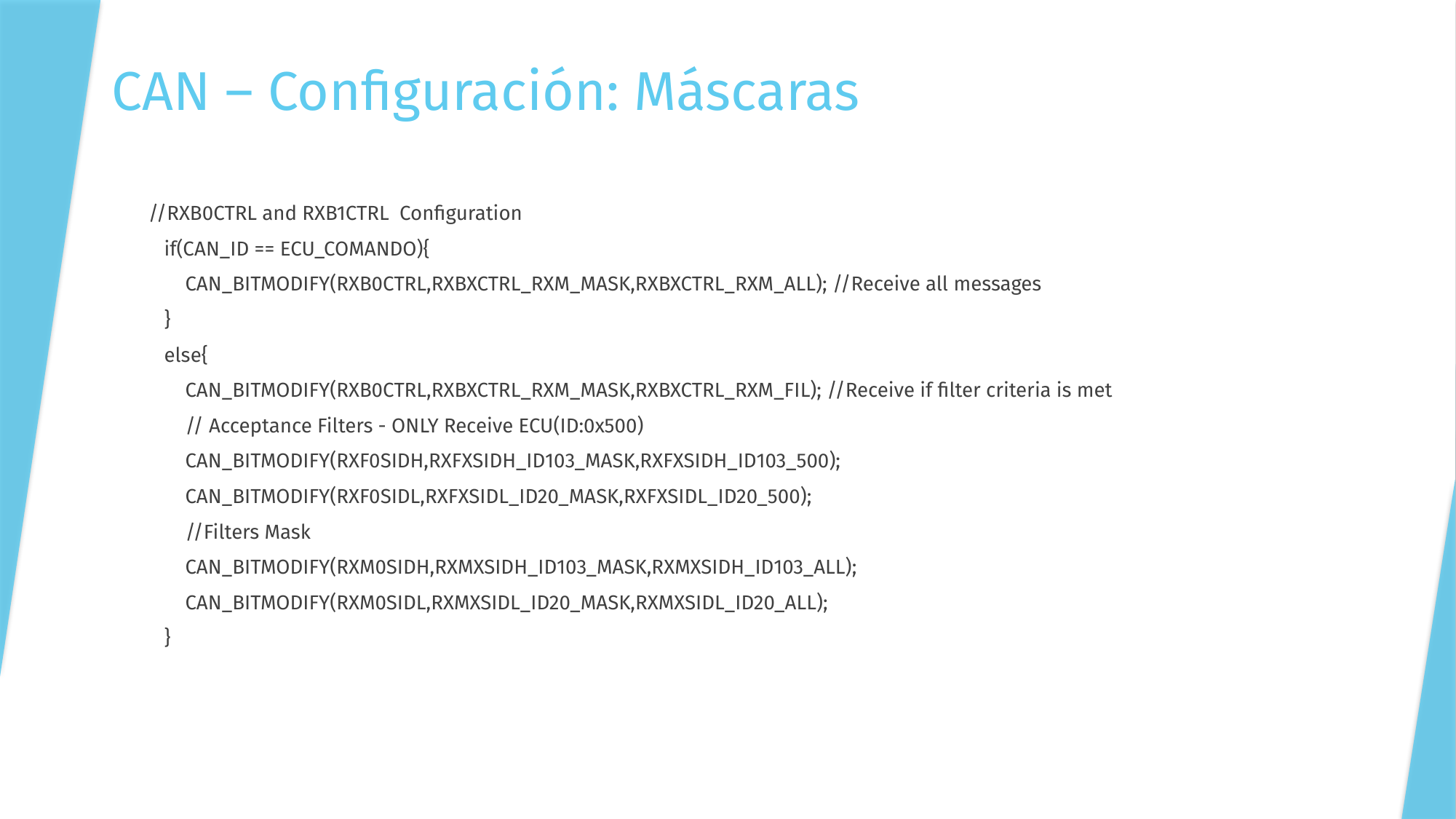

# CAN – Configuración: Máscaras
 //RXB0CTRL and RXB1CTRL  Configuration
    if(CAN_ID == ECU_COMANDO){
        CAN_BITMODIFY(RXB0CTRL,RXBXCTRL_RXM_MASK,RXBXCTRL_RXM_ALL); //Receive all messages
    }
    else{
        CAN_BITMODIFY(RXB0CTRL,RXBXCTRL_RXM_MASK,RXBXCTRL_RXM_FIL); //Receive if filter criteria is met
        // Acceptance Filters - ONLY Receive ECU(ID:0x500)
        CAN_BITMODIFY(RXF0SIDH,RXFXSIDH_ID103_MASK,RXFXSIDH_ID103_500);
        CAN_BITMODIFY(RXF0SIDL,RXFXSIDL_ID20_MASK,RXFXSIDL_ID20_500);
        //Filters Mask
        CAN_BITMODIFY(RXM0SIDH,RXMXSIDH_ID103_MASK,RXMXSIDH_ID103_ALL);
        CAN_BITMODIFY(RXM0SIDL,RXMXSIDL_ID20_MASK,RXMXSIDL_ID20_ALL);
    }